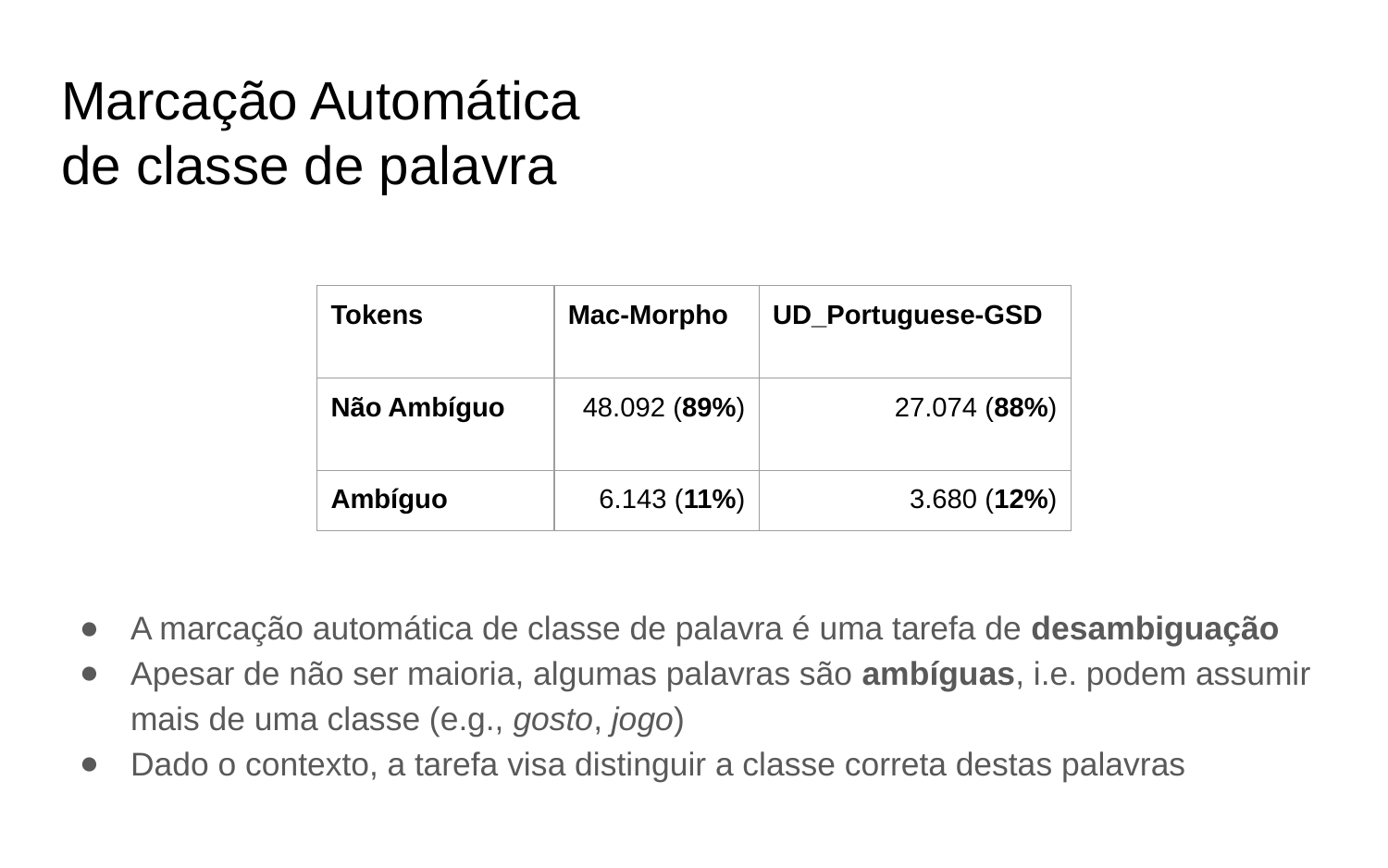

# Marcação Automática
de classe de palavra
| Tokens | Mac-Morpho | UD\_Portuguese-GSD |
| --- | --- | --- |
| Não Ambíguo | 48.092 (89%) | 27.074 (88%) |
| Ambíguo | 6.143 (11%) | 3.680 (12%) |
A marcação automática de classe de palavra é uma tarefa de desambiguação
Apesar de não ser maioria, algumas palavras são ambíguas, i.e. podem assumir mais de uma classe (e.g., gosto, jogo)
Dado o contexto, a tarefa visa distinguir a classe correta destas palavras